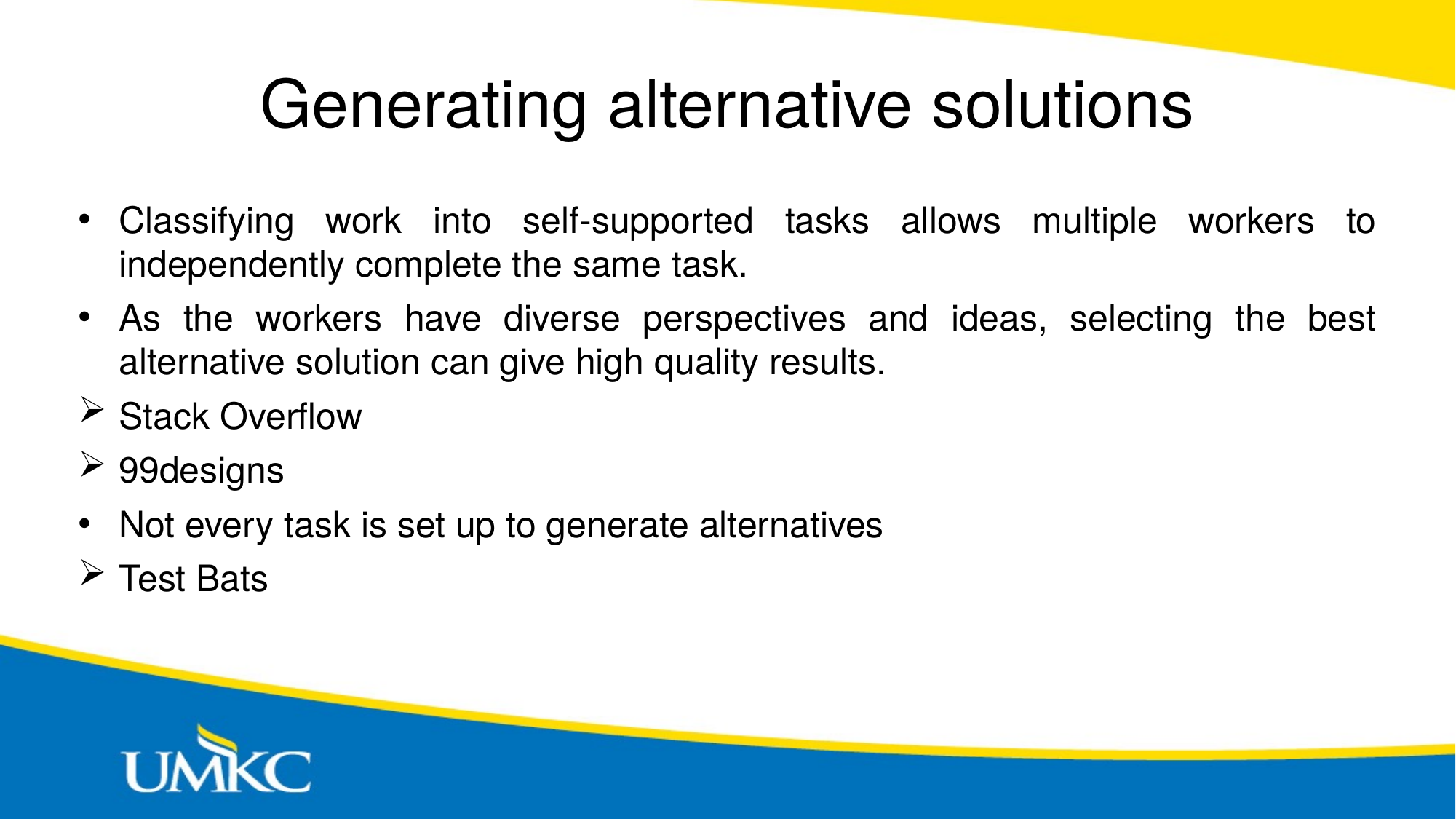

# Generating alternative solutions
Classifying work into self-supported tasks allows multiple workers to independently complete the same task.
As the workers have diverse perspectives and ideas, selecting the best alternative solution can give high quality results.
Stack Overflow
99designs
Not every task is set up to generate alternatives
Test Bats